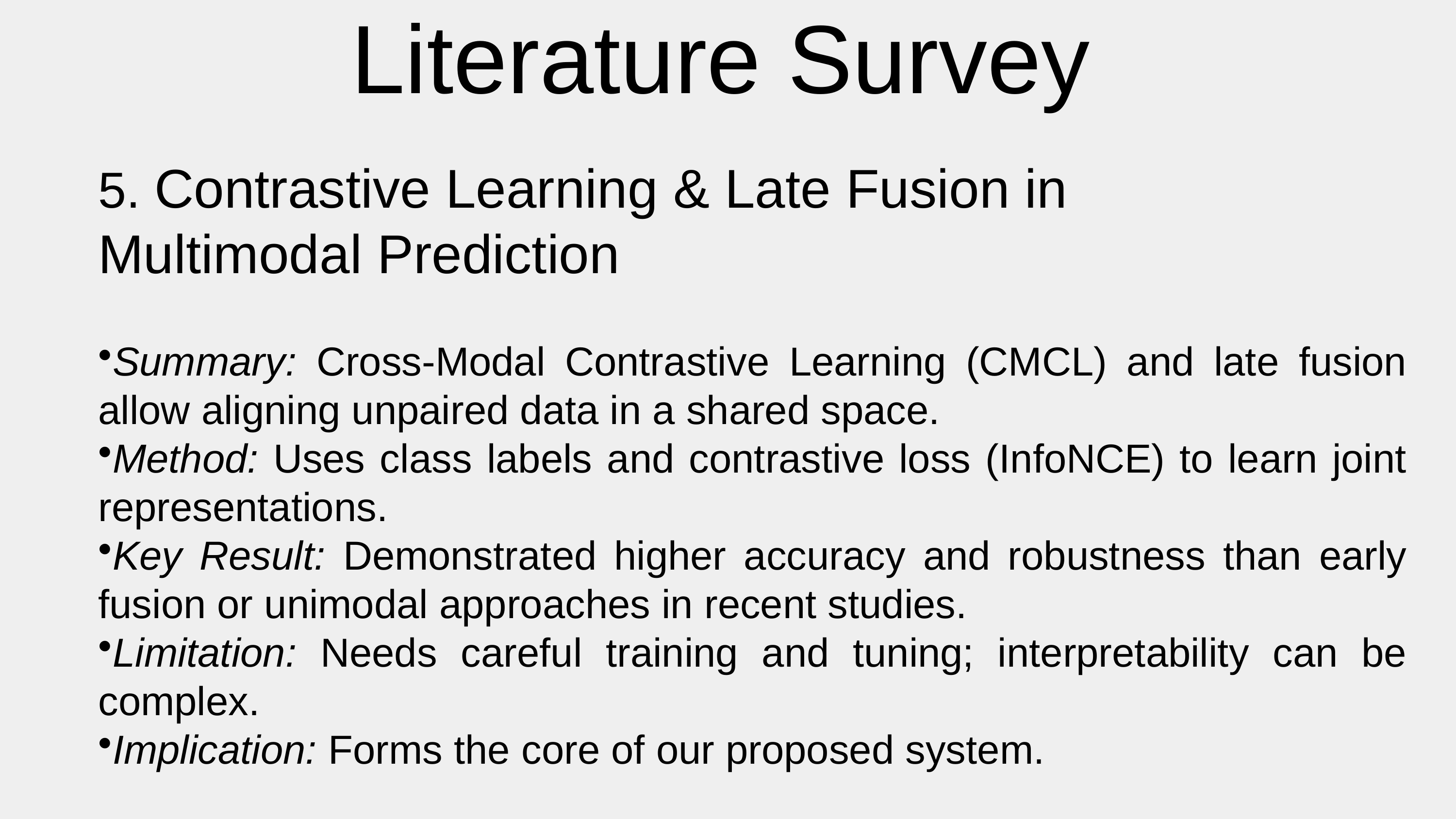

Literature Survey
5. Contrastive Learning & Late Fusion in Multimodal Prediction

Summary: Cross-Modal Contrastive Learning (CMCL) and late fusion allow aligning unpaired data in a shared space.
Method: Uses class labels and contrastive loss (InfoNCE) to learn joint representations.
Key Result: Demonstrated higher accuracy and robustness than early fusion or unimodal approaches in recent studies.
Limitation: Needs careful training and tuning; interpretability can be complex.
Implication: Forms the core of our proposed system.

.